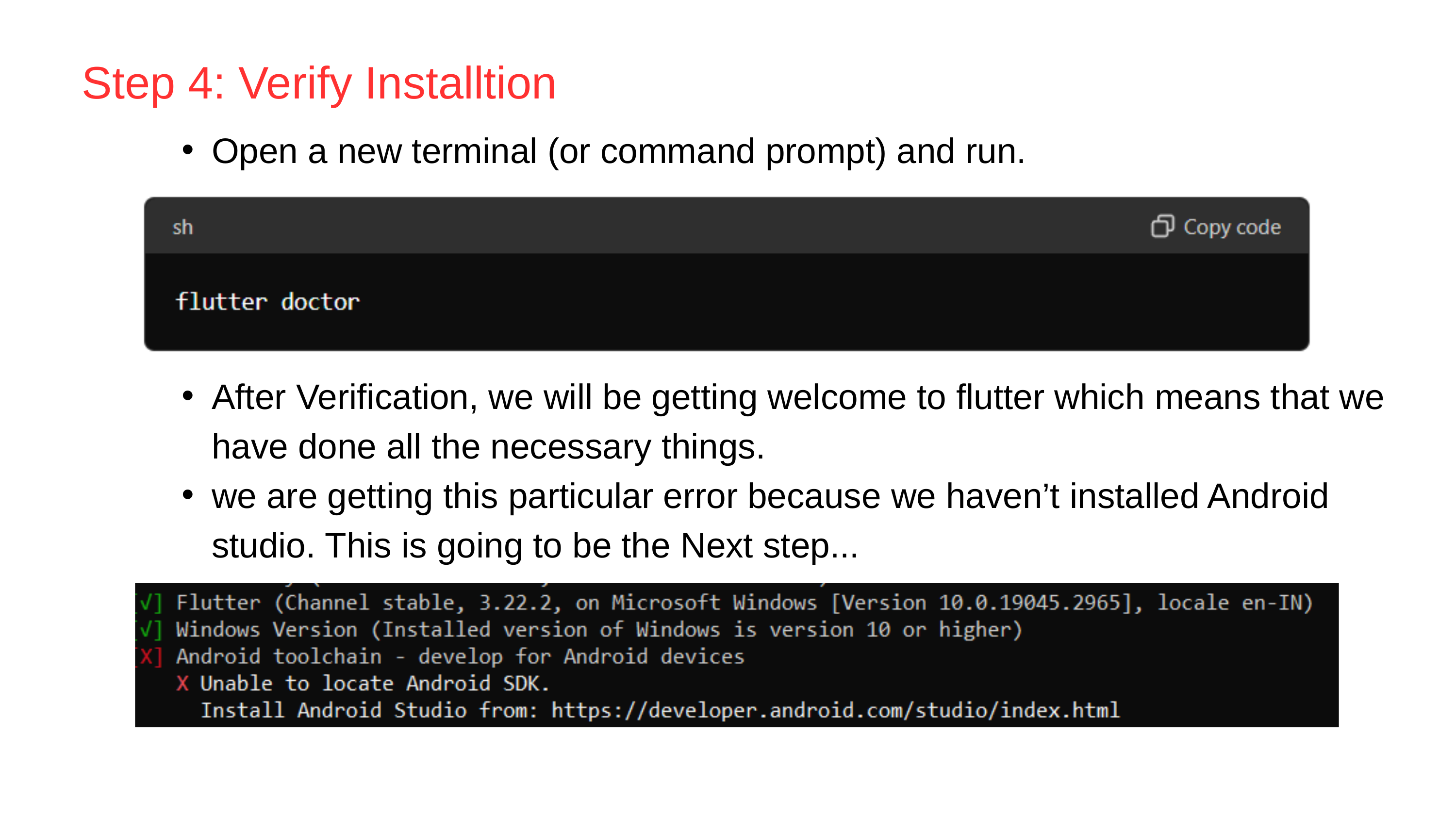

Step 4: Verify Installtion
Open a new terminal (or command prompt) and run.

After Verification, we will be getting welcome to flutter which means that we have done all the necessary things.
we are getting this particular error because we haven’t installed Android studio. This is going to be the Next step...